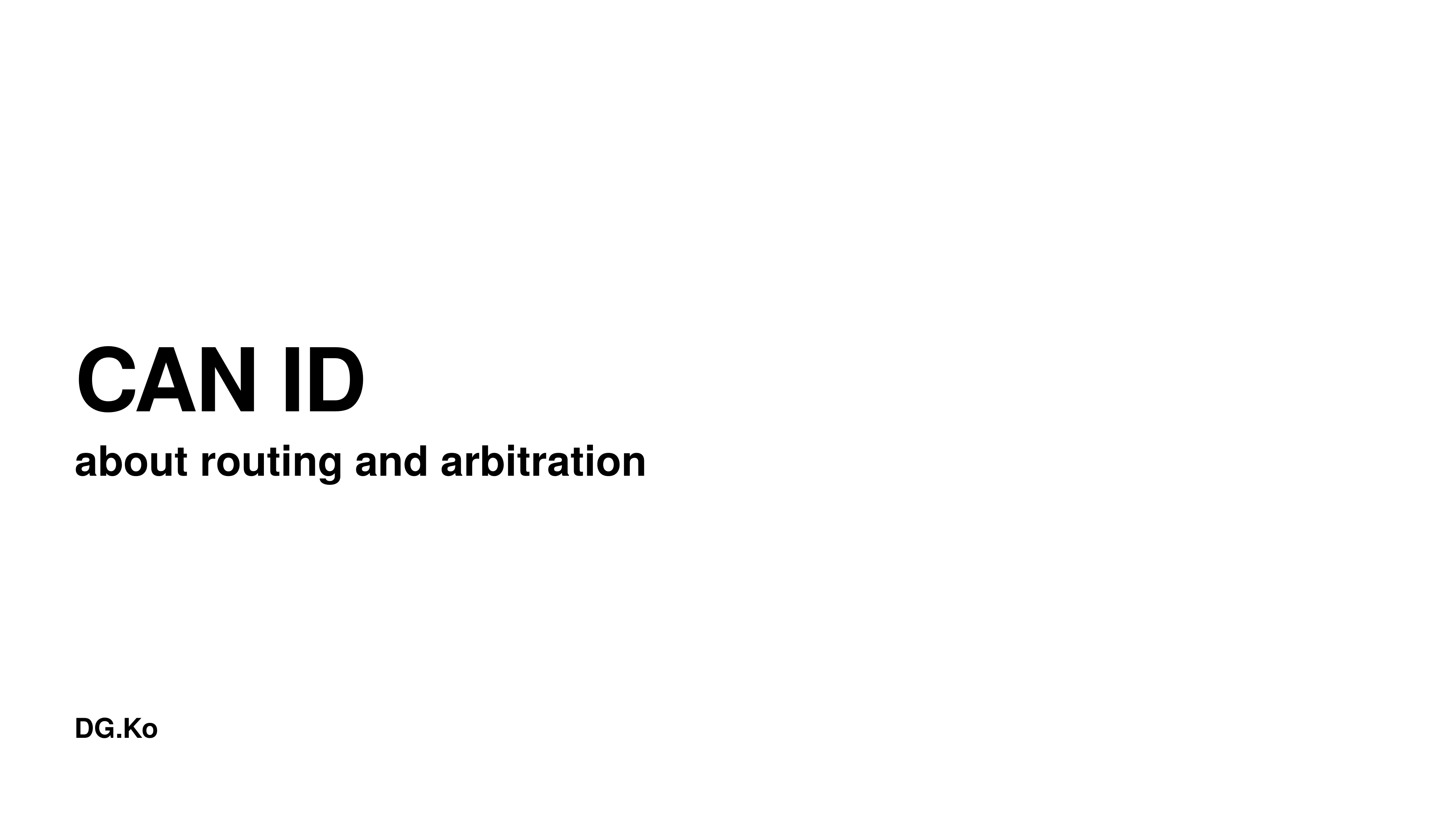

# CAN ID
about routing and arbitration
DG.Ko